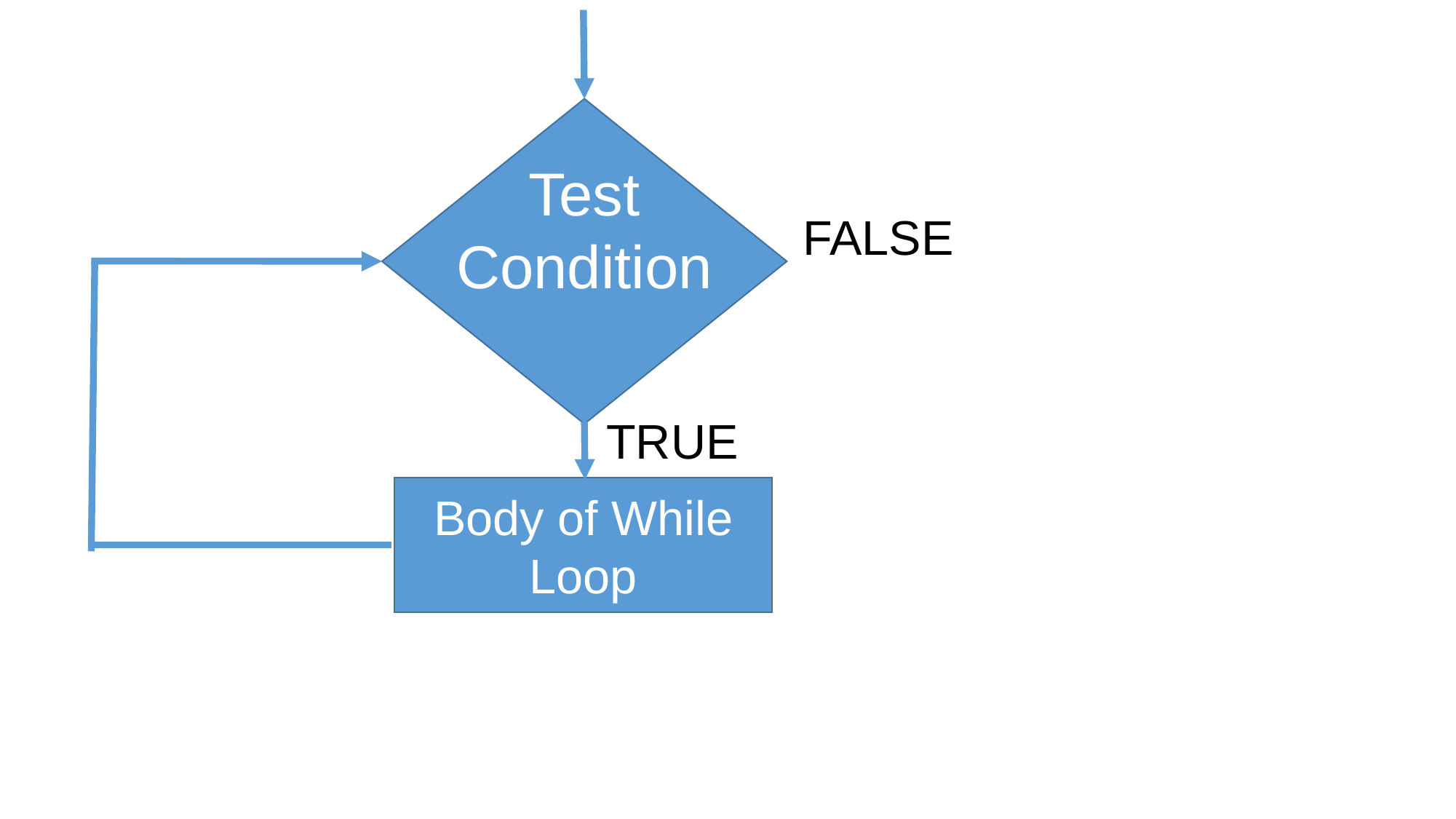

Test
Condition
FALSE
TRUE
Body of While Loop